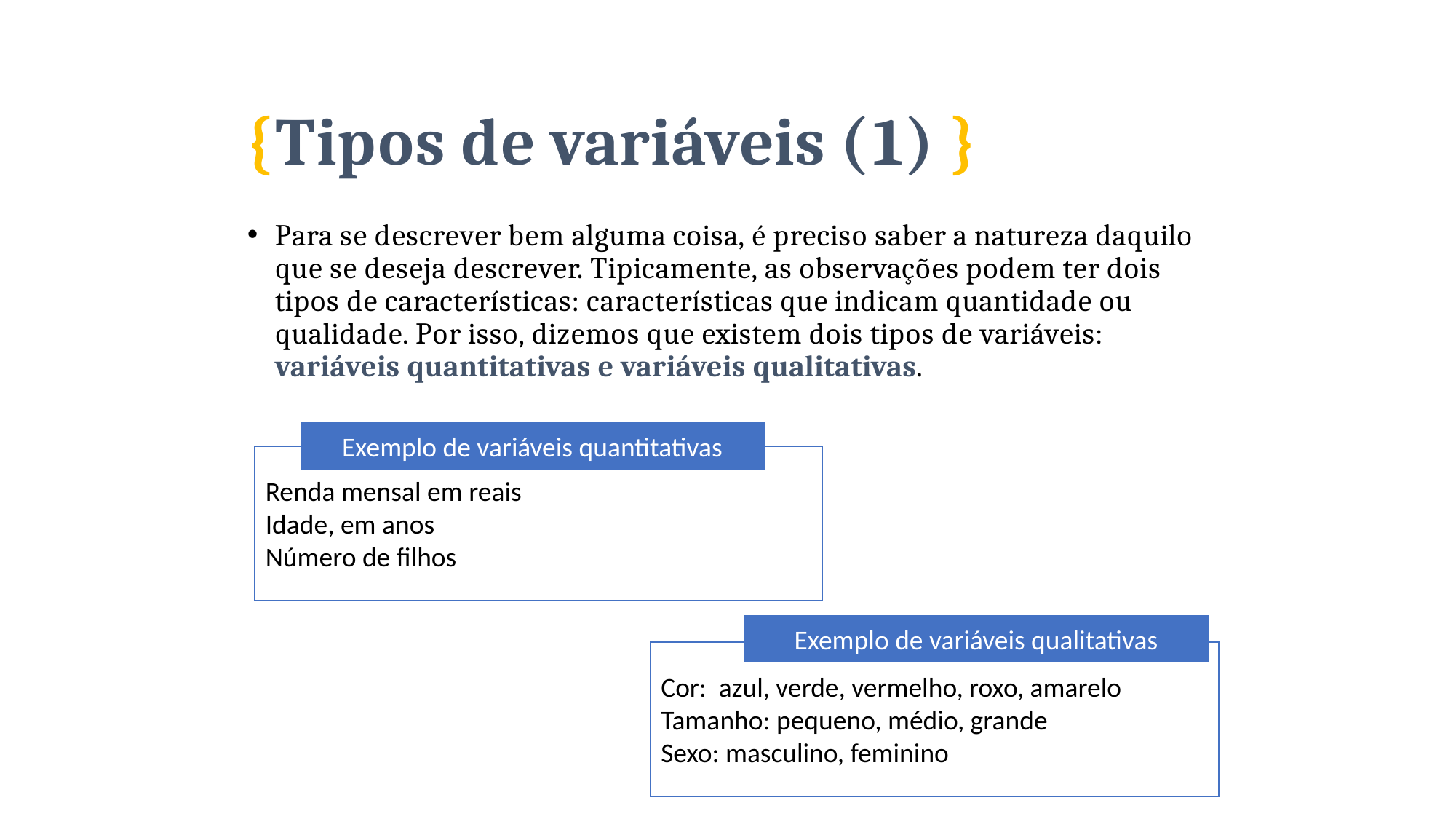

# {Tipos de variáveis (1) }
Para se descrever bem alguma coisa, é preciso saber a natureza daquilo que se deseja descrever. Tipicamente, as observações podem ter dois tipos de características: características que indicam quantidade ou qualidade. Por isso, dizemos que existem dois tipos de variáveis: variáveis quantitativas e variáveis qualitativas.
Exemplo de variáveis quantitativas
Renda mensal em reais
Idade, em anos
Número de filhos
Exemplo de variáveis qualitativas
Cor:  azul, verde, vermelho, roxo, amarelo
Tamanho: pequeno, médio, grande
Sexo: masculino, feminino